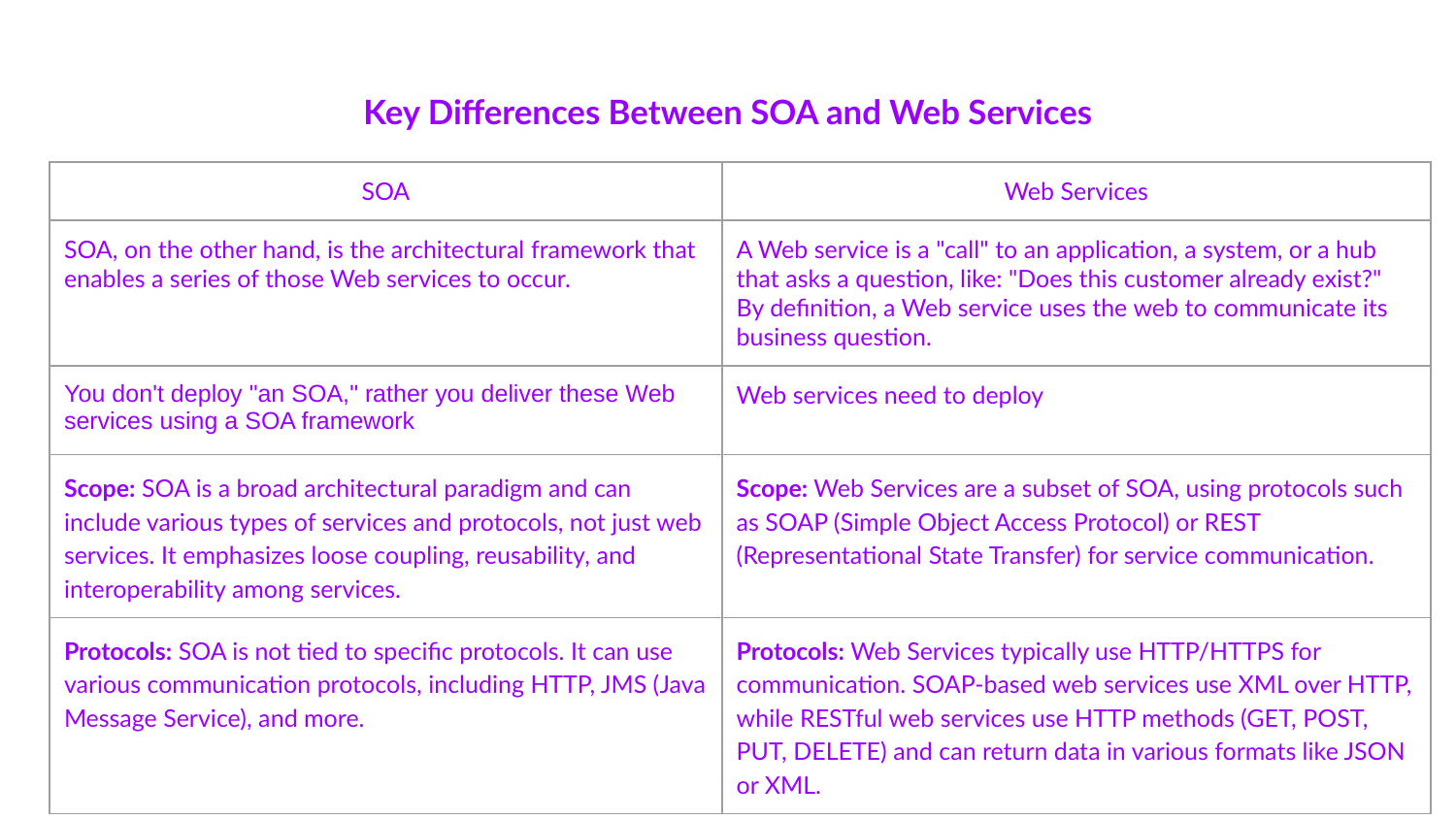

# Key Differences Between SOA and Web Services

| SOA | Web Services |
| --- | --- |
| SOA, on the other hand, is the architectural framework that enables a series of those Web services to occur. | A Web service is a "call" to an application, a system, or a hub that asks a question, like: "Does this customer already exist?" By definition, a Web service uses the web to communicate its business question. |
| You don't deploy "an SOA," rather you deliver these Web services using a SOA framework | Web services need to deploy |
| Scope: SOA is a broad architectural paradigm and can include various types of services and protocols, not just web services. It emphasizes loose coupling, reusability, and interoperability among services. | Scope: Web Services are a subset of SOA, using protocols such as SOAP (Simple Object Access Protocol) or REST (Representational State Transfer) for service communication. |
| Protocols: SOA is not tied to specific protocols. It can use various communication protocols, including HTTP, JMS (Java Message Service), and more. | Protocols: Web Services typically use HTTP/HTTPS for communication. SOAP-based web services use XML over HTTP, while RESTful web services use HTTP methods (GET, POST, PUT, DELETE) and can return data in various formats like JSON or XML. |